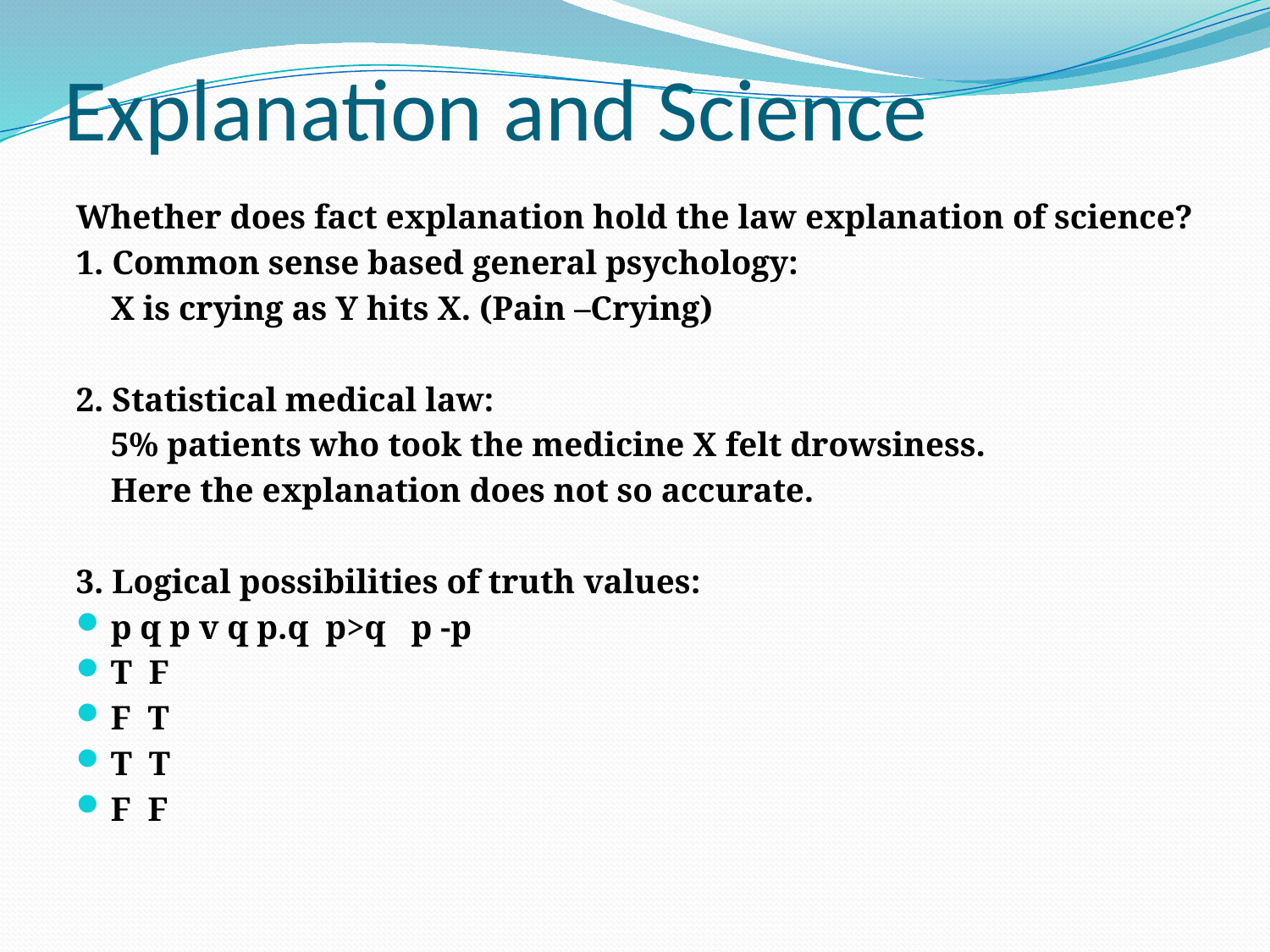

# Explanation and Science
Whether does fact explanation hold the law explanation of science?
1. Common sense based general psychology:
		X is crying as Y hits X. (Pain –Crying)

2. Statistical medical law:
		5% patients who took the medicine X felt drowsiness.
	Here the explanation does not so accurate.

3. Logical possibilities of truth values:
p q p v q p.q  p>q   p -p
T  F
F  T
T  T
F  F